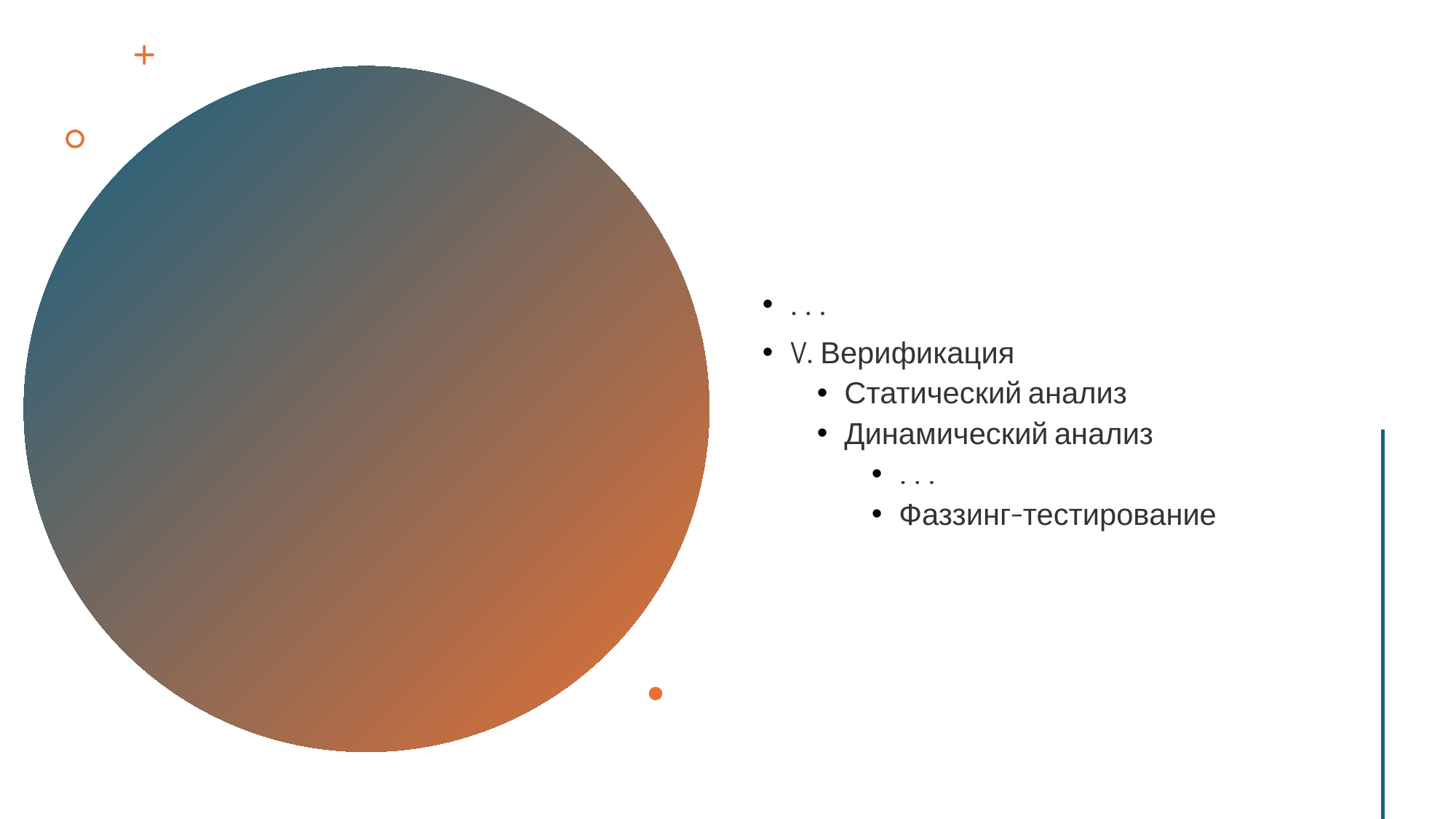

. . .
V. Верификация
Статический анализ
Динамический анализ
. . .
Фаззинг-тестирование